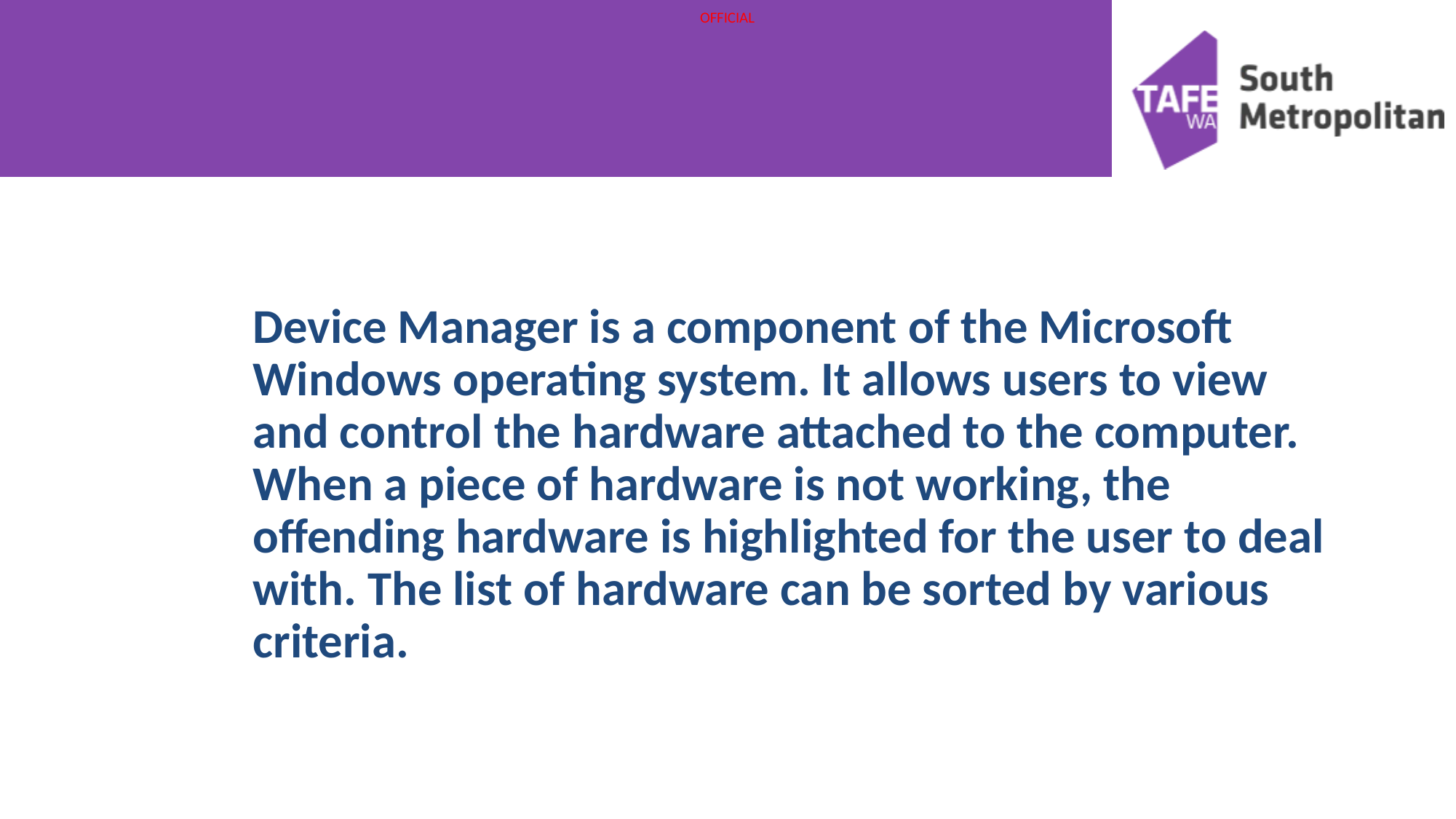

Device Manager is a component of the Microsoft Windows operating system. It allows users to view and control the hardware attached to the computer. When a piece of hardware is not working, the offending hardware is highlighted for the user to deal with. The list of hardware can be sorted by various criteria.